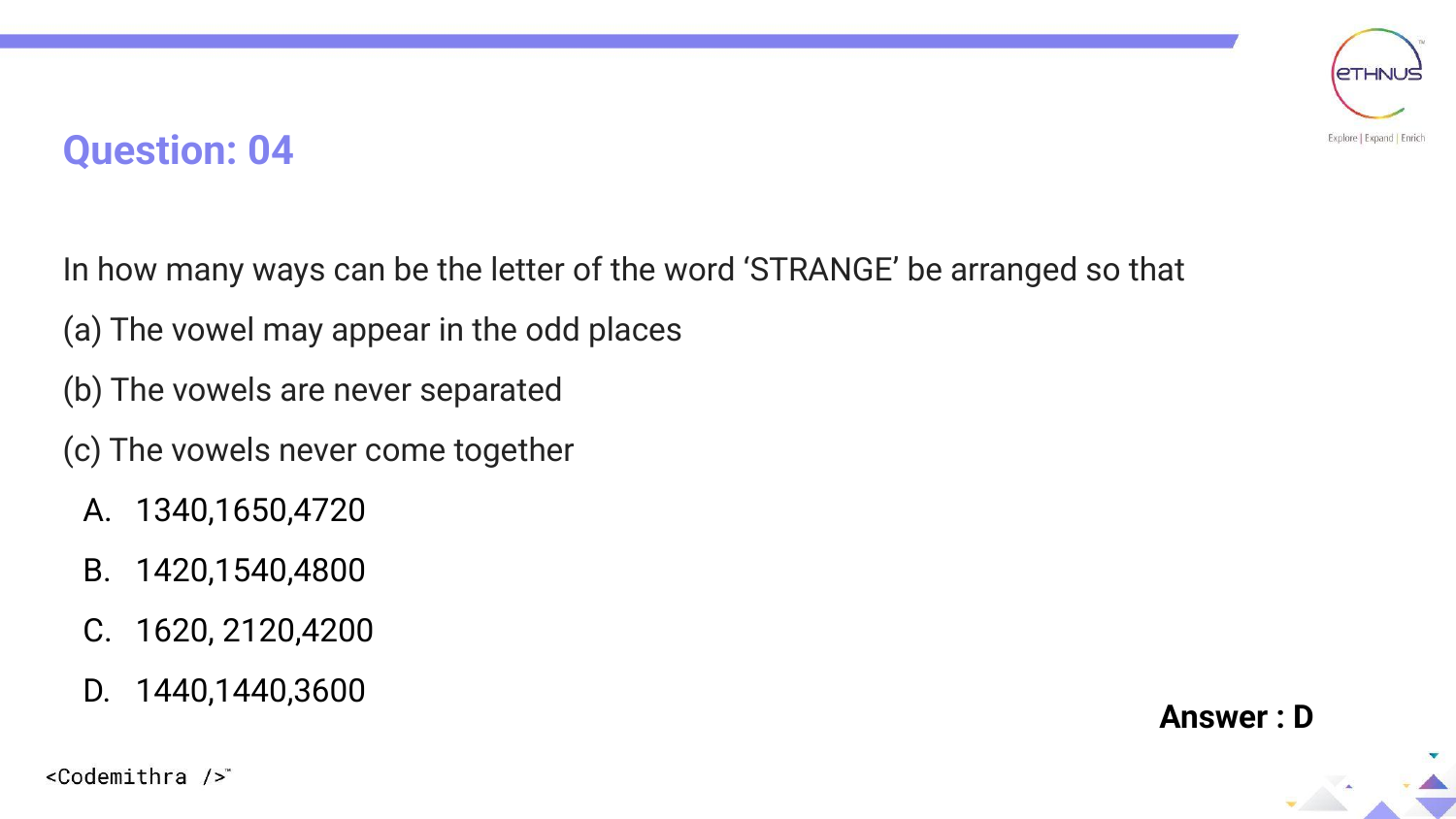

Question: 04
In how many ways can be the letter of the word ‘STRANGE’ be arranged so that
(a) The vowel may appear in the odd places
(b) The vowels are never separated
(c) The vowels never come together
1340,1650,4720
1420,1540,4800
1620, 2120,4200
1440,1440,3600

Answer : D